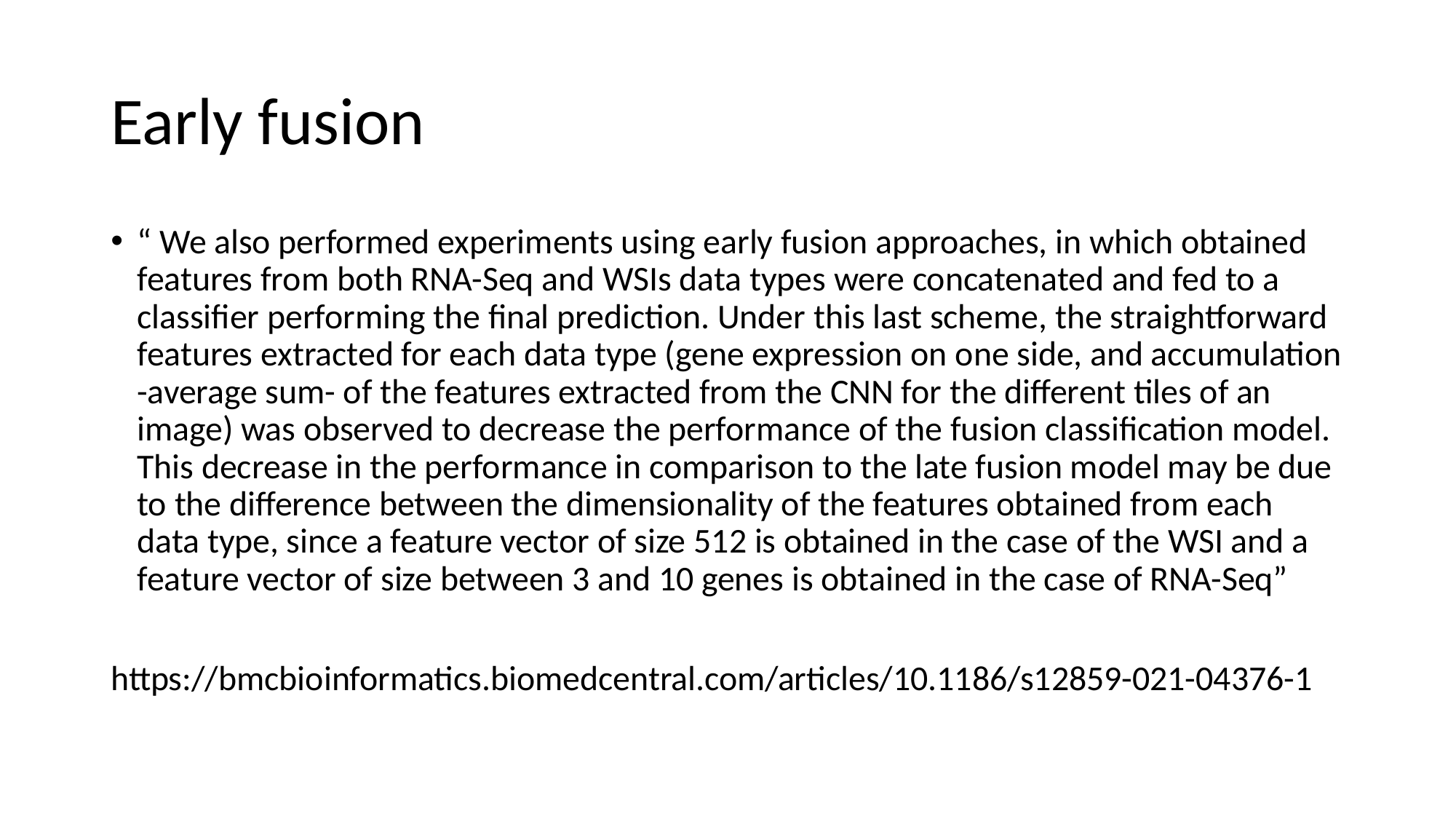

# Early fusion
“ We also performed experiments using early fusion approaches, in which obtained features from both RNA-Seq and WSIs data types were concatenated and fed to a classifier performing the final prediction. Under this last scheme, the straightforward features extracted for each data type (gene expression on one side, and accumulation -average sum- of the features extracted from the CNN for the different tiles of an image) was observed to decrease the performance of the fusion classification model. This decrease in the performance in comparison to the late fusion model may be due to the difference between the dimensionality of the features obtained from each data type, since a feature vector of size 512 is obtained in the case of the WSI and a feature vector of size between 3 and 10 genes is obtained in the case of RNA-Seq”

https://bmcbioinformatics.biomedcentral.com/articles/10.1186/s12859-021-04376-1